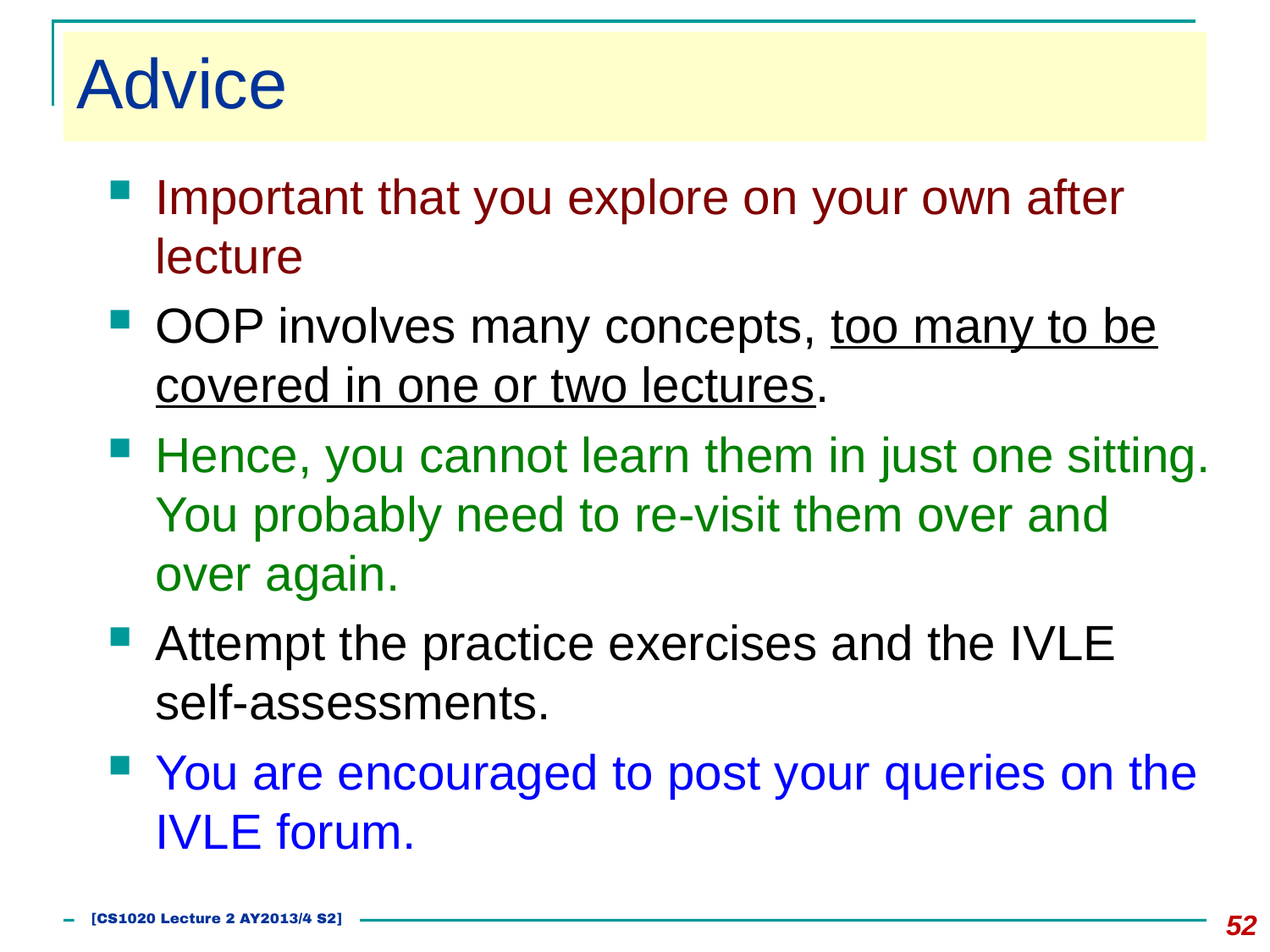

# Advice
Important that you explore on your own after lecture
OOP involves many concepts, too many to be covered in one or two lectures.
Hence, you cannot learn them in just one sitting. You probably need to re-visit them over and over again.
Attempt the practice exercises and the IVLE self-assessments.
You are encouraged to post your queries on the IVLE forum.
52
[CS1020 Lecture 2 AY2013/4 S2]